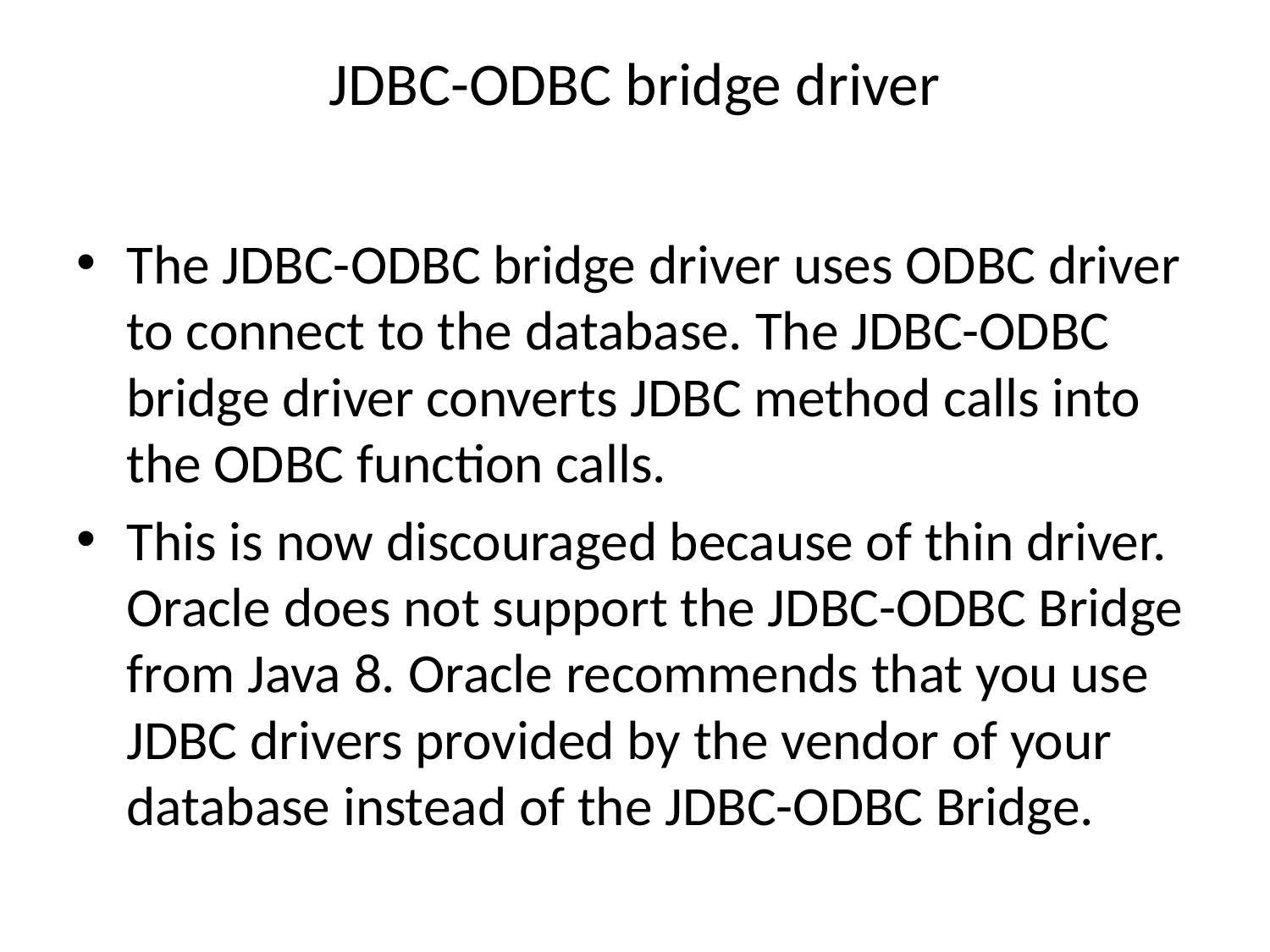

# JDBC-ODBC bridge driver
The JDBC-ODBC bridge driver uses ODBC driver to connect to the database. The JDBC-ODBC bridge driver converts JDBC method calls into the ODBC function calls.
This is now discouraged because of thin driver. Oracle does not support the JDBC-ODBC Bridge from Java 8. Oracle recommends that you use JDBC drivers provided by the vendor of your database instead of the JDBC-ODBC Bridge.